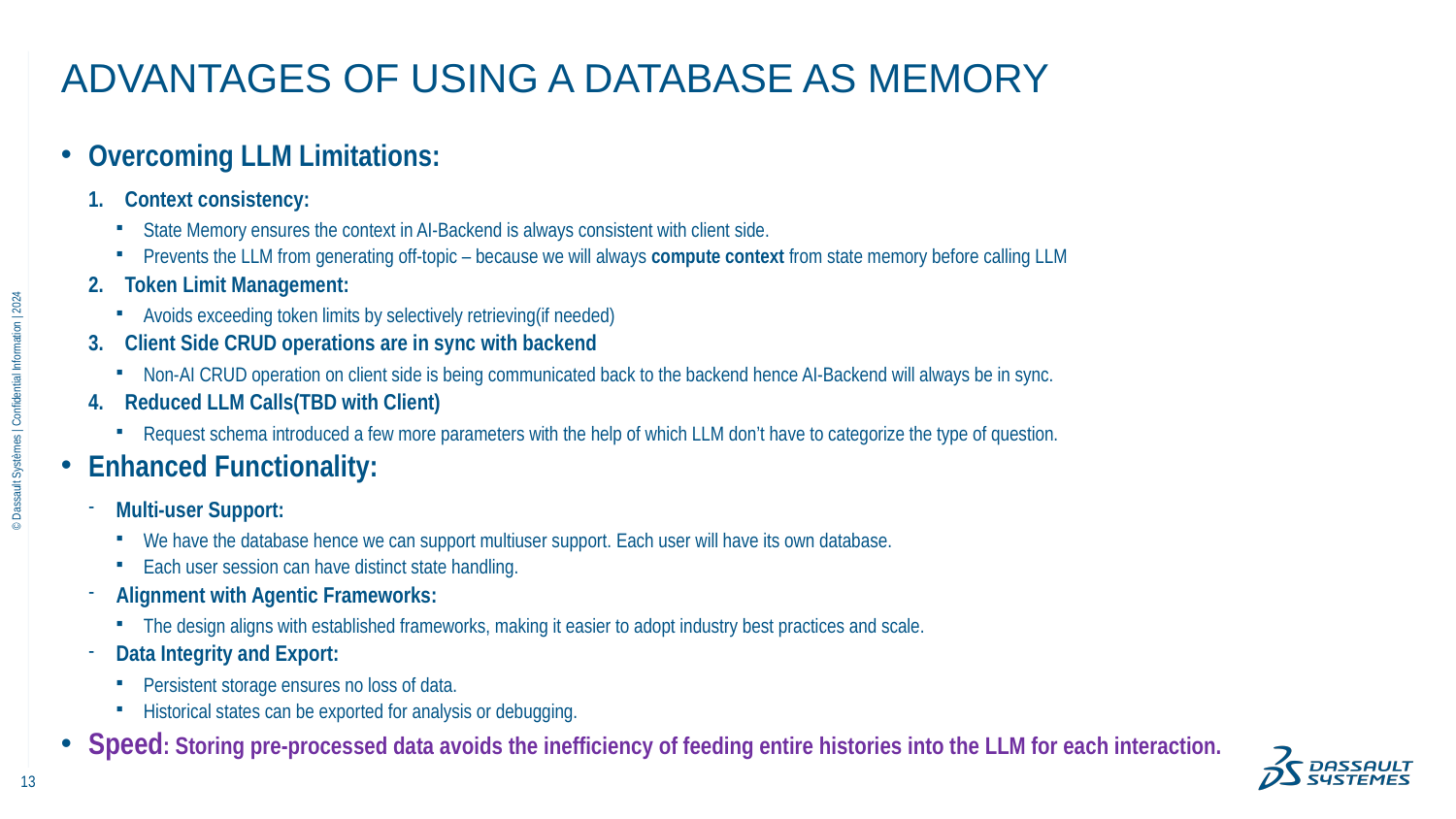

# Advantages of Using a Database as memory
Overcoming LLM Limitations:
Context consistency:
State Memory ensures the context in AI-Backend is always consistent with client side.
Prevents the LLM from generating off-topic – because we will always compute context from state memory before calling LLM
Token Limit Management:
Avoids exceeding token limits by selectively retrieving(if needed)
Client Side CRUD operations are in sync with backend
Non-AI CRUD operation on client side is being communicated back to the backend hence AI-Backend will always be in sync.
Reduced LLM Calls(TBD with Client)
Request schema introduced a few more parameters with the help of which LLM don’t have to categorize the type of question.
Enhanced Functionality:
Multi-user Support:
We have the database hence we can support multiuser support. Each user will have its own database.
Each user session can have distinct state handling.
Alignment with Agentic Frameworks:
The design aligns with established frameworks, making it easier to adopt industry best practices and scale.
Data Integrity and Export:
Persistent storage ensures no loss of data.
Historical states can be exported for analysis or debugging.
Speed: Storing pre-processed data avoids the inefficiency of feeding entire histories into the LLM for each interaction.